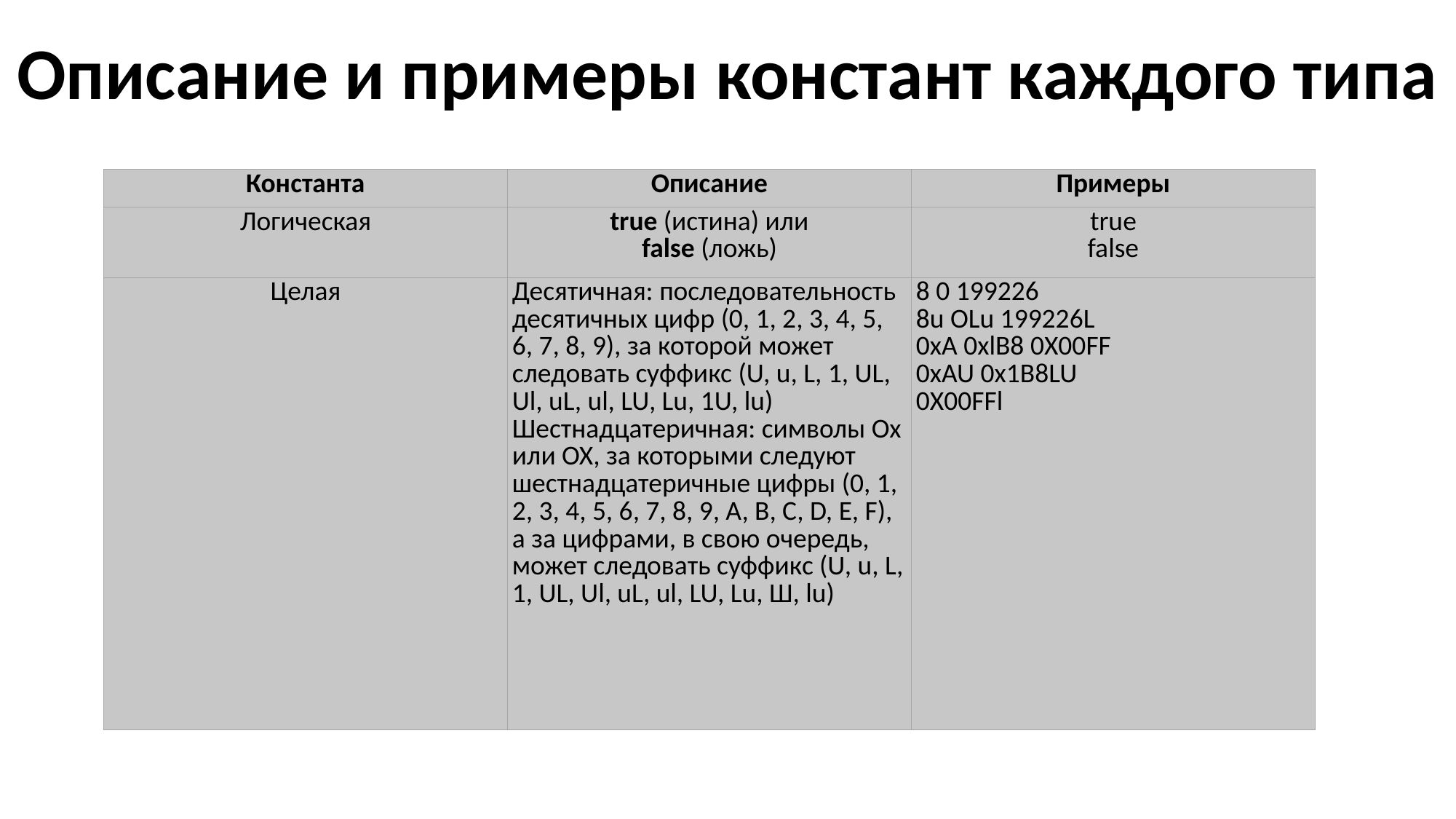

Описание и примеры констант каждого типа
| Константа | Описание | Примеры |
| --- | --- | --- |
| Логическая | true (истина) или false (ложь) | true false |
| Целая | Десятичная: последовательность десятичных цифр (0, 1, 2, 3, 4, 5, 6, 7, 8, 9), за которой может следовать суффикс (U, u, L, 1, UL, Ul, uL, ul, LU, Lu, 1U, lu) Шестнадцатеричная: символы Ox или OX, за которыми следуют шестнадцатеричные цифры (0, 1, 2, 3, 4, 5, 6, 7, 8, 9, А, В, С, D, Е, F), а за цифрами, в свою очередь, может следовать суффикс (U, u, L, 1, UL, Ul, uL, ul, LU, Lu, Ш, lu) | 8 0 199226 8u OLu 199226L 0xA 0xlB8 0X00FF 0xAU 0x1B8LU 0X00FFl |